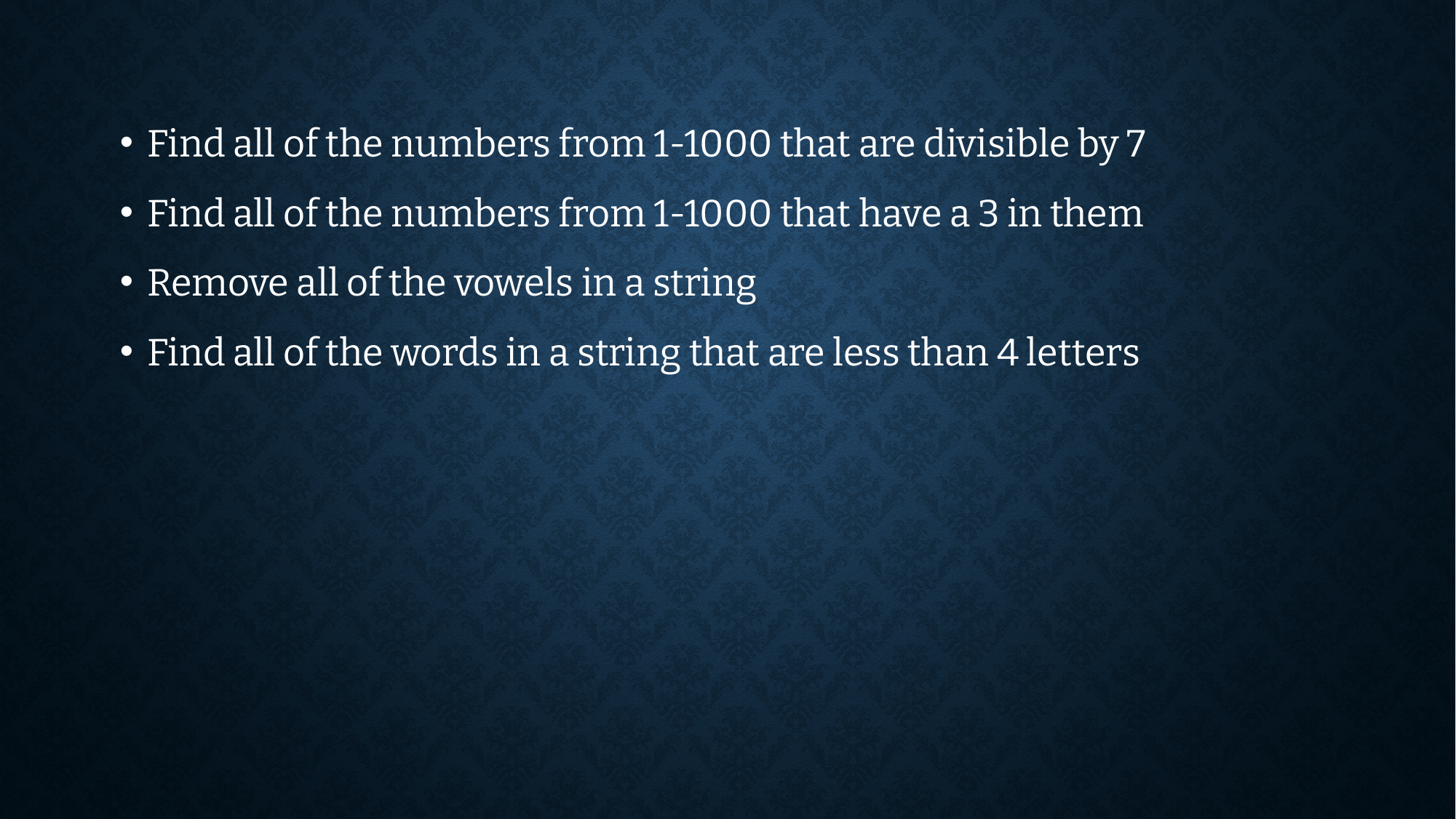

Find all of the numbers from 1-1000 that are divisible by 7
Find all of the numbers from 1-1000 that have a 3 in them
Remove all of the vowels in a string
Find all of the words in a string that are less than 4 letters